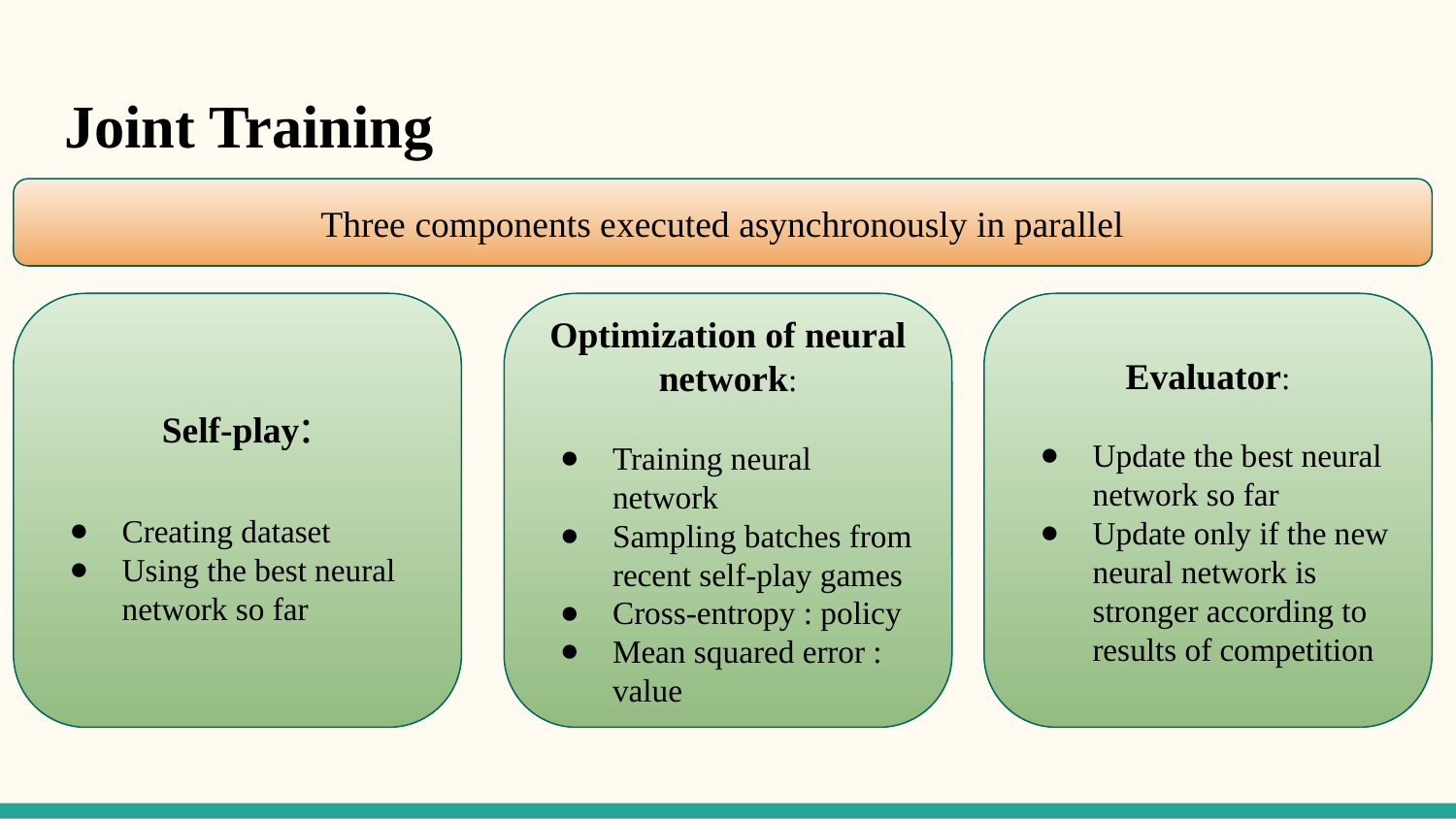

# Joint Training
Three components executed asynchronously in parallel
Self-play:

Creating dataset
Using the best neural network so far
Optimization of neural network:

Training neural network
Sampling batches from recent self-play games
Cross-entropy : policy
Mean squared error : value
Evaluator:

Update the best neural network so far
Update only if the new neural network is stronger according to results of competition